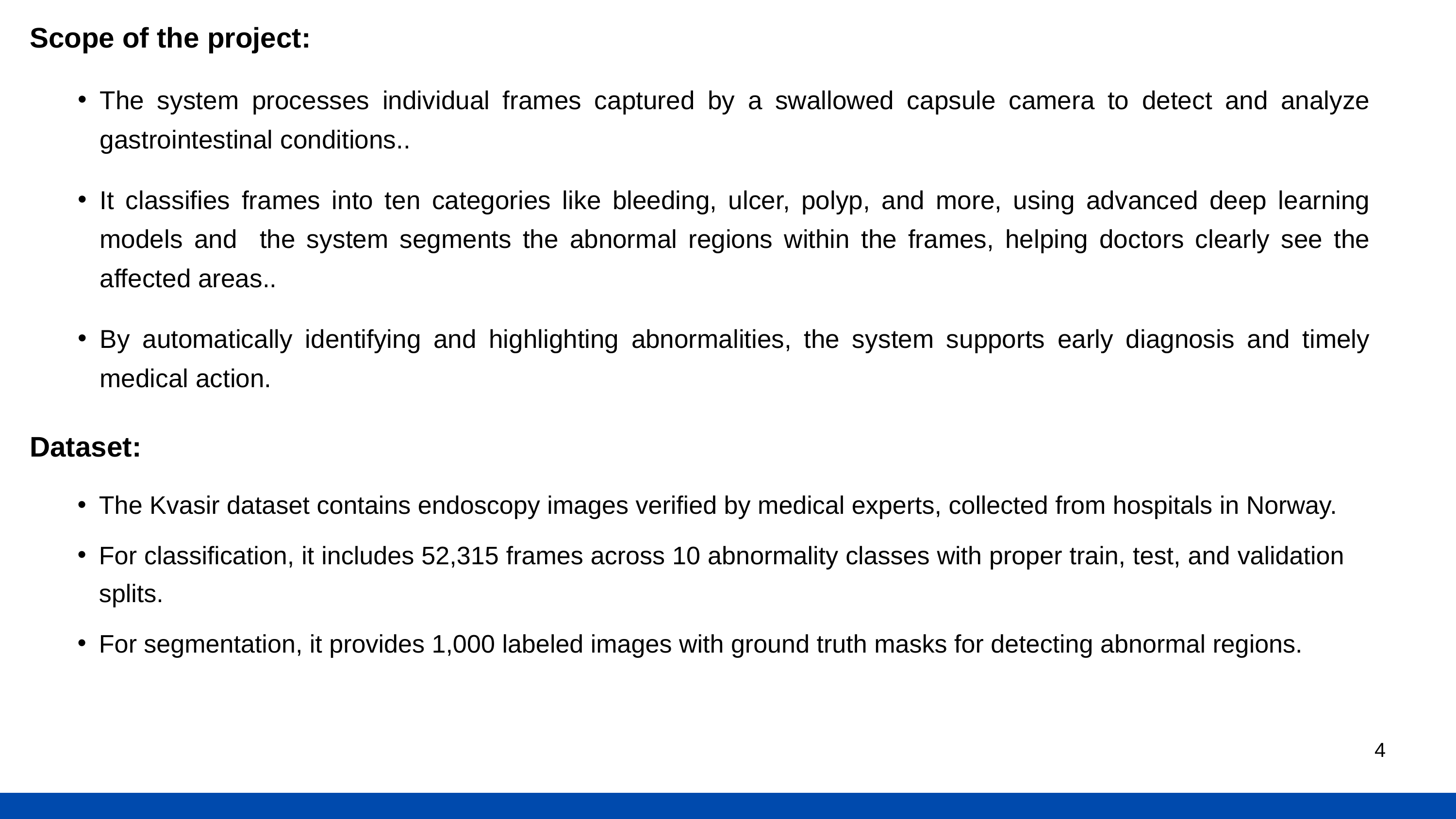

Scope of the project:
The system processes individual frames captured by a swallowed capsule camera to detect and analyze gastrointestinal conditions..

It classifies frames into ten categories like bleeding, ulcer, polyp, and more, using advanced deep learning models and  the system segments the abnormal regions within the frames, helping doctors clearly see the affected areas..

By automatically identifying and highlighting abnormalities, the system supports early diagnosis and timely medical action.

Dataset:
The Kvasir dataset contains endoscopy images verified by medical experts, collected from hospitals in Norway.

For classification, it includes 52,315 frames across 10 abnormality classes with proper train, test, and validation splits.

For segmentation, it provides 1,000 labeled images with ground truth masks for detecting abnormal regions.

4